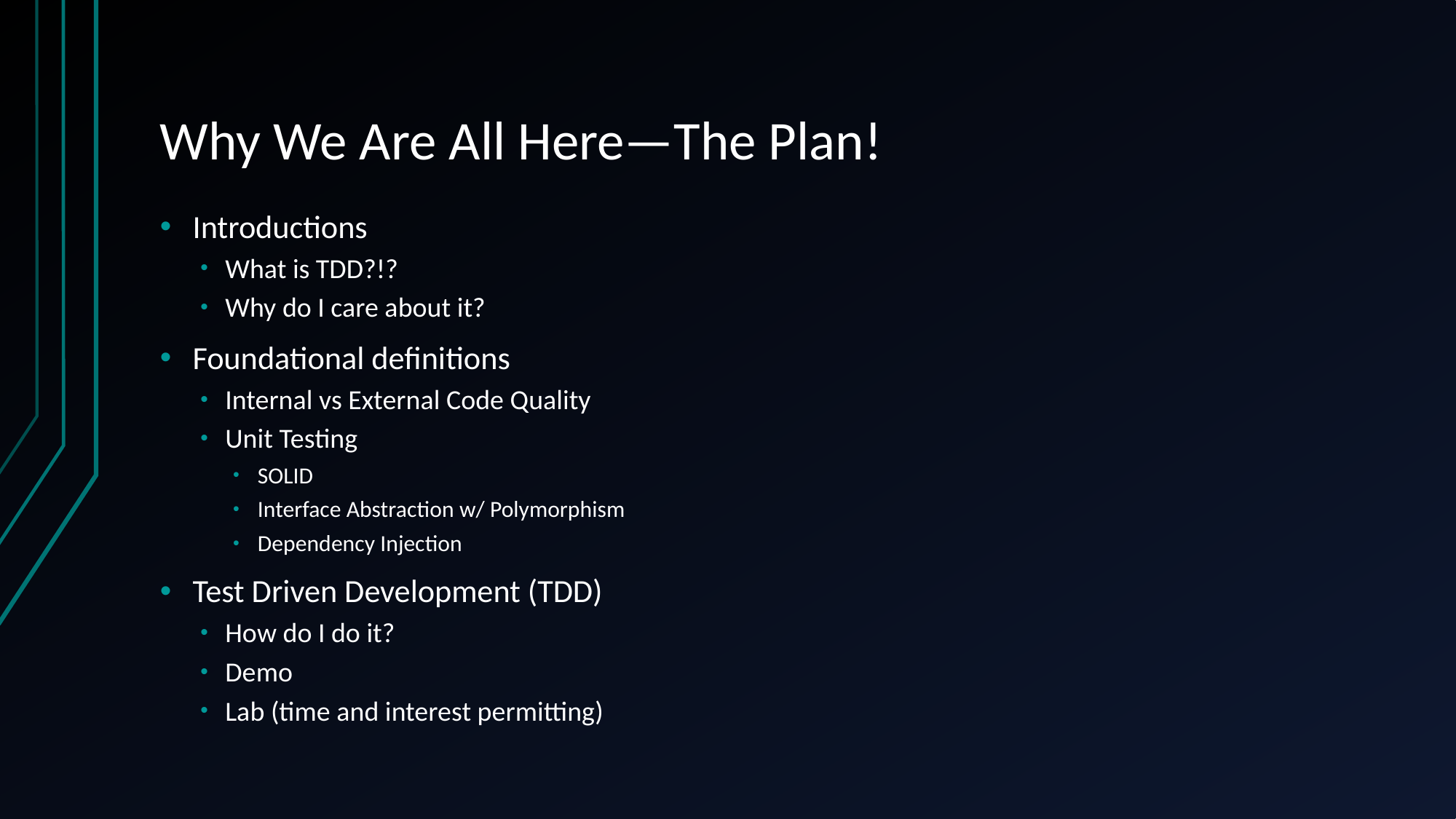

# Why We Are All Here—The Plan!
Introductions
What is TDD?!?
Why do I care about it?
Foundational definitions
Internal vs External Code Quality
Unit Testing
SOLID
Interface Abstraction w/ Polymorphism
Dependency Injection
Test Driven Development (TDD)
How do I do it?
Demo
Lab (time and interest permitting)